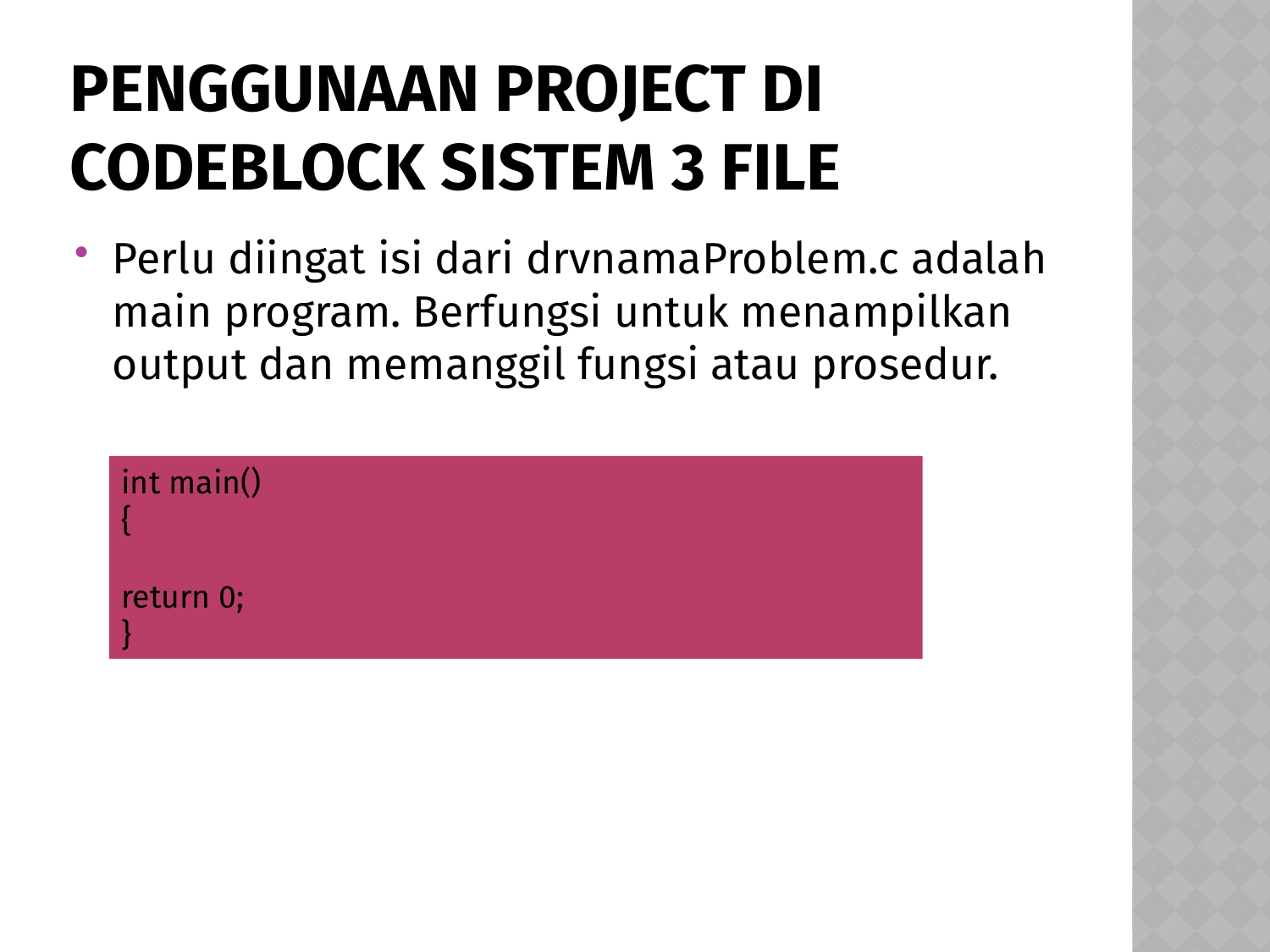

# Penggunaan project di codeblock sistem 3 file
Perlu diingat isi dari drvnamaProblem.c adalah main program. Berfungsi untuk menampilkan output dan memanggil fungsi atau prosedur.
int main()
{

return 0;
}